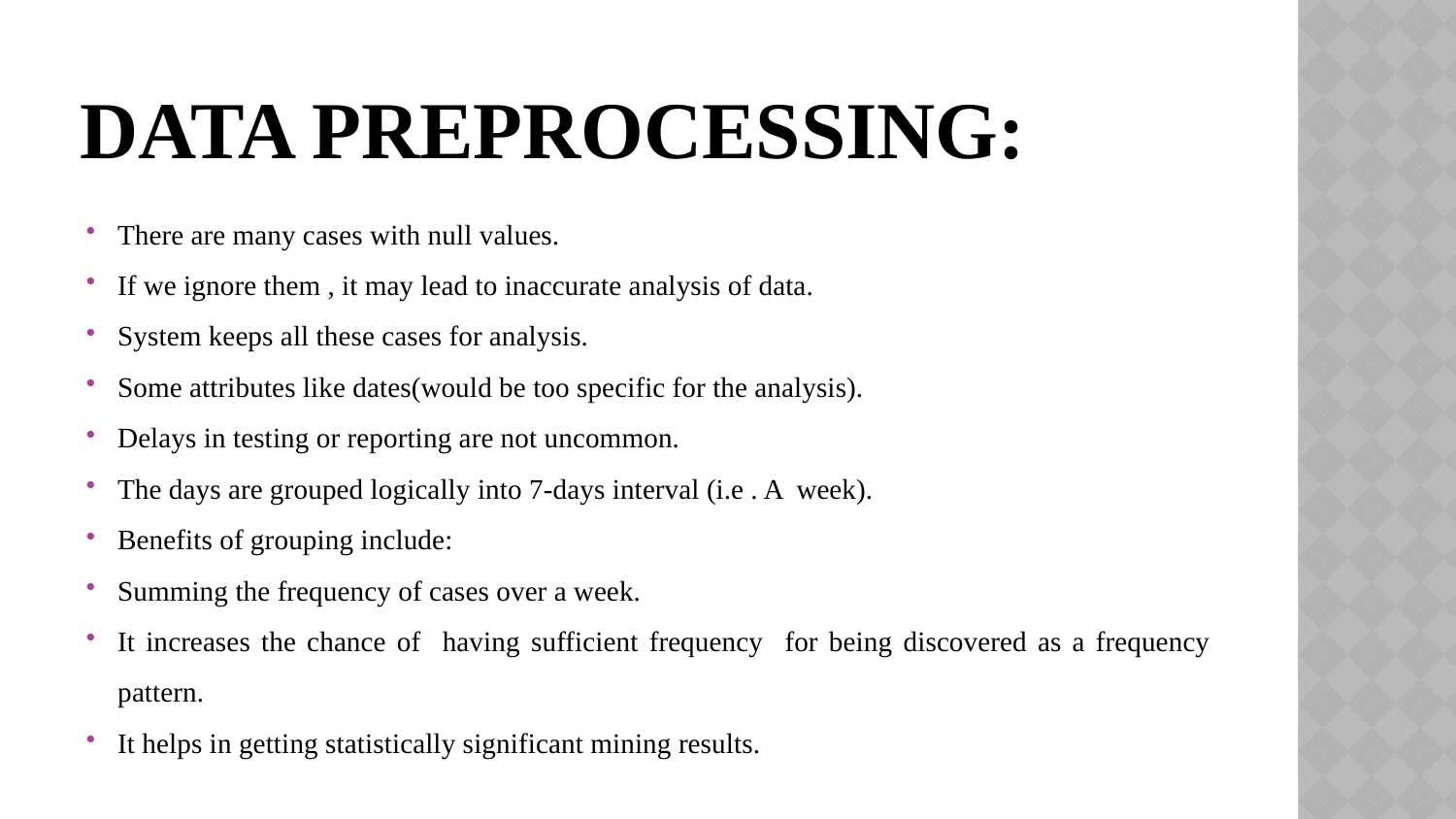

# DATA PREPROCESSING:
There are many cases with null values.
If we ignore them , it may lead to inaccurate analysis of data.
System keeps all these cases for analysis.
Some attributes like dates(would be too specific for the analysis).
Delays in testing or reporting are not uncommon.
The days are grouped logically into 7-days interval (i.e . A  week).
Benefits of grouping include:
Summing the frequency of cases over a week.
It increases the chance of  having sufficient frequency  for being discovered as a frequency pattern.
It helps in getting statistically significant mining results.